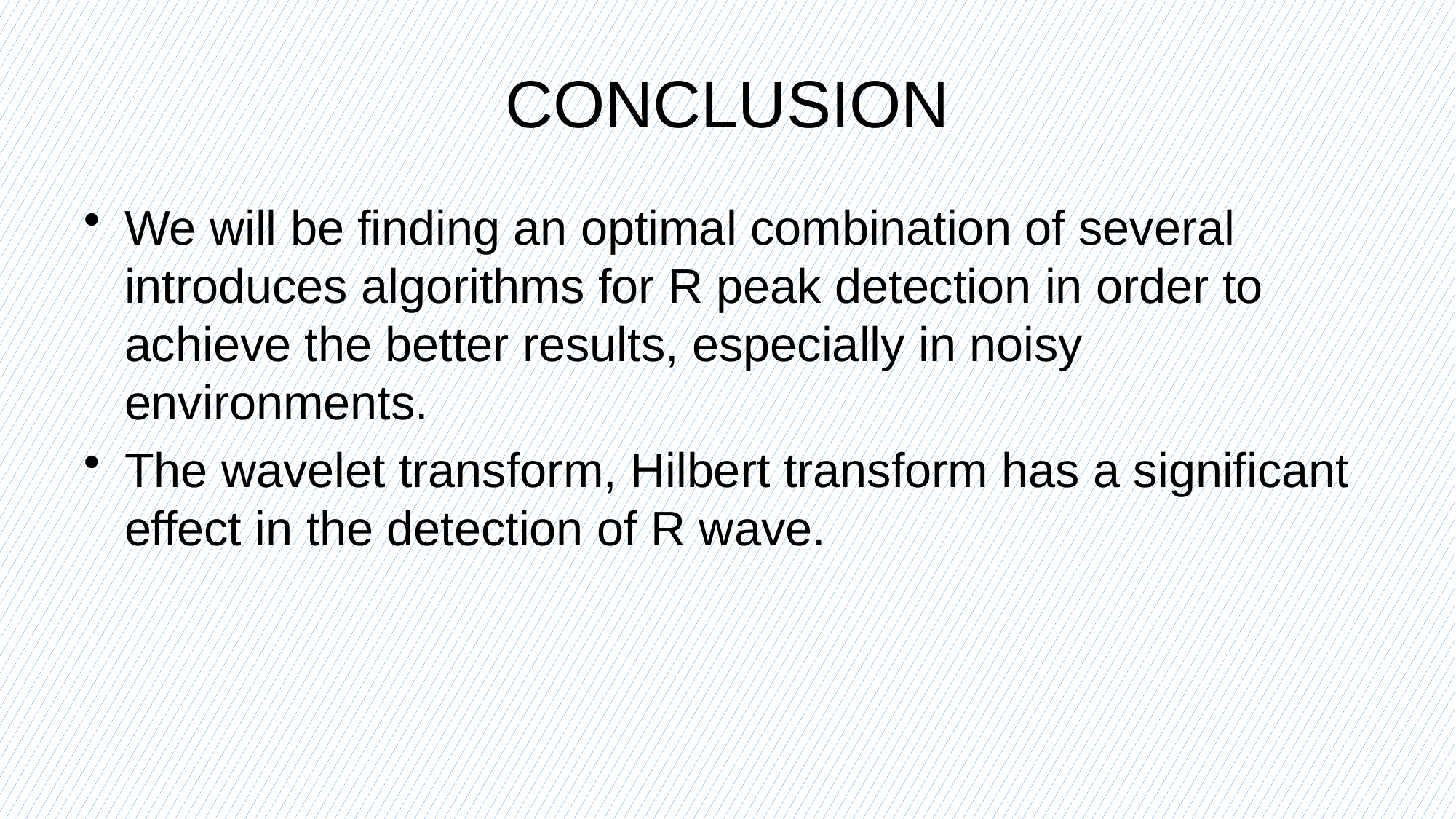

# CONCLUSION
We will be finding an optimal combination of several introduces algorithms for R peak detection in order to achieve the better results, especially in noisy environments.
The wavelet transform, Hilbert transform has a significant effect in the detection of R wave.